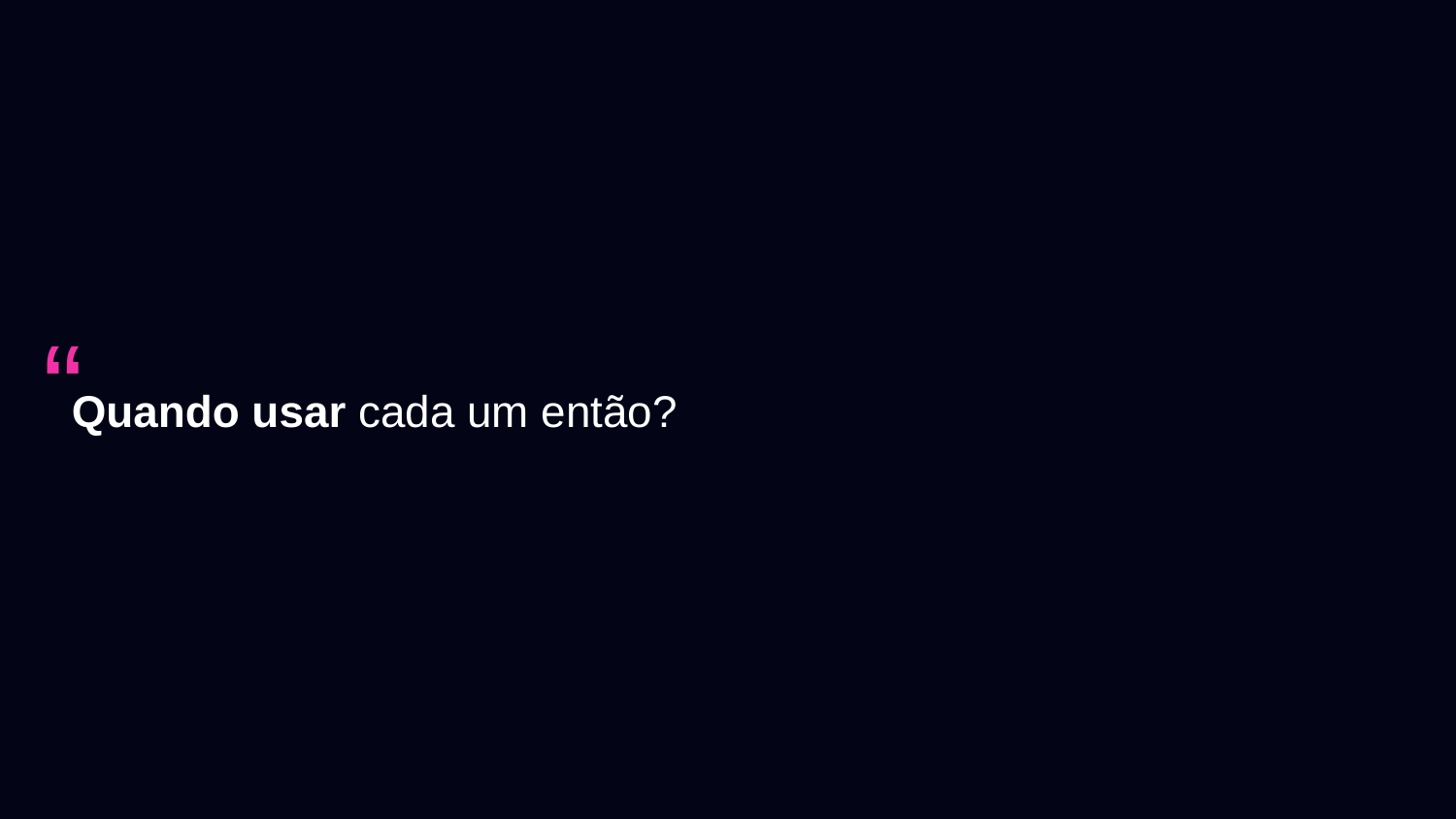

# Quando usar cada um então?
“